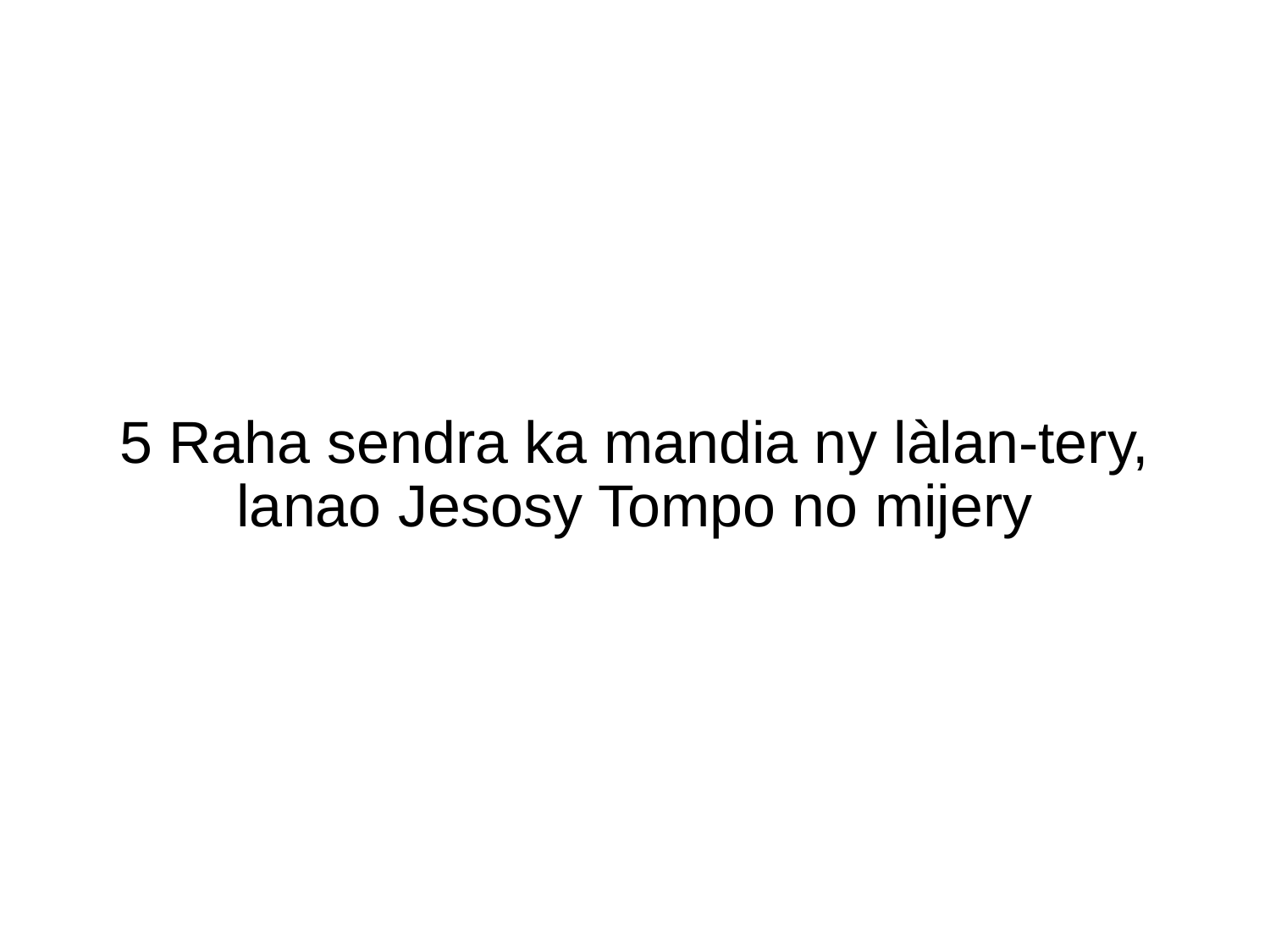

5 Raha sendra ka mandia ny làlan-tery,
lanao Jesosy Tompo no mijery